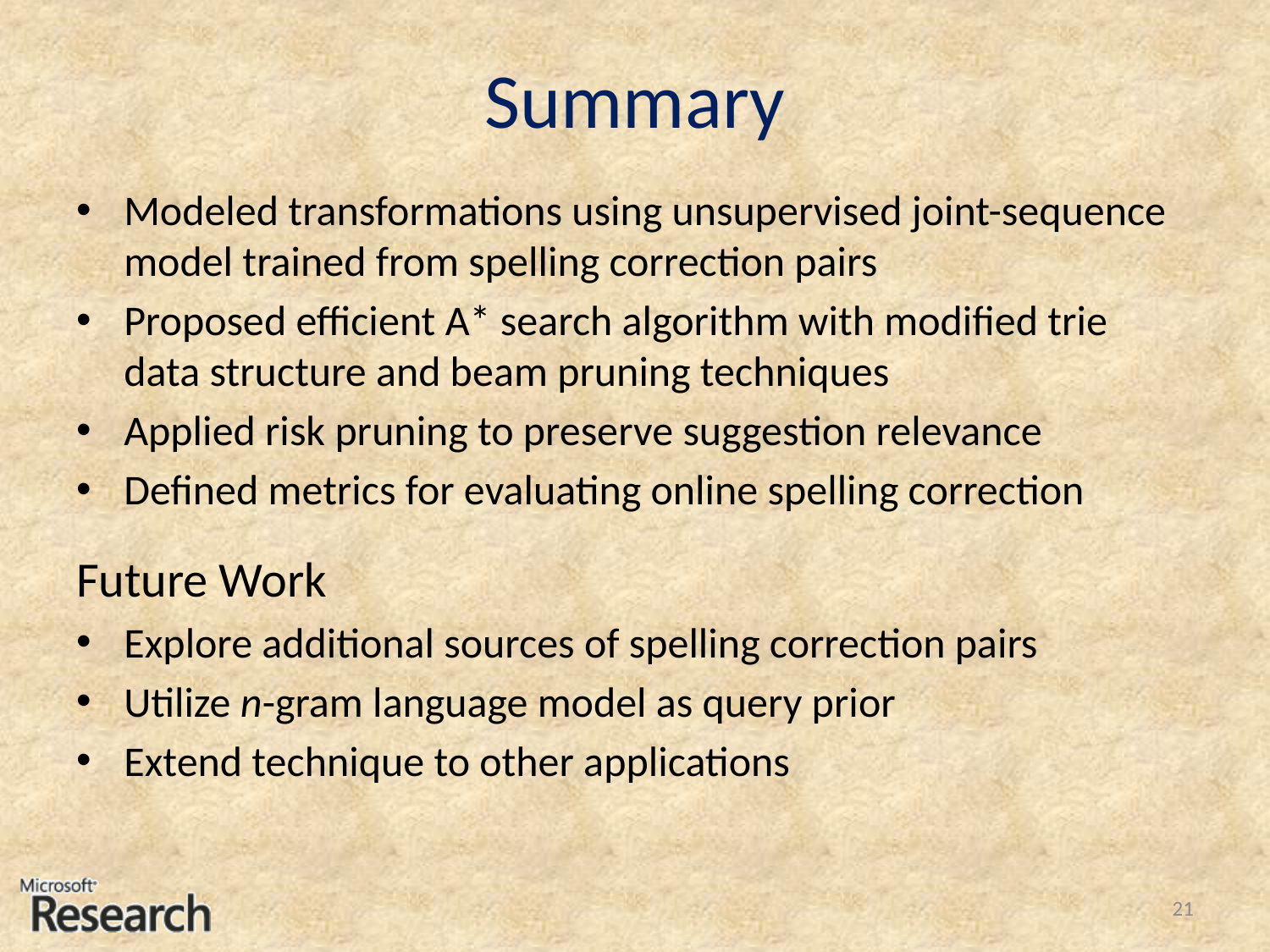

# Summary
Modeled transformations using unsupervised joint-sequence model trained from spelling correction pairs
Proposed efficient A* search algorithm with modified trie data structure and beam pruning techniques
Applied risk pruning to preserve suggestion relevance
Defined metrics for evaluating online spelling correction

Future Work
Explore additional sources of spelling correction pairs
Utilize n-gram language model as query prior
Extend technique to other applications
21